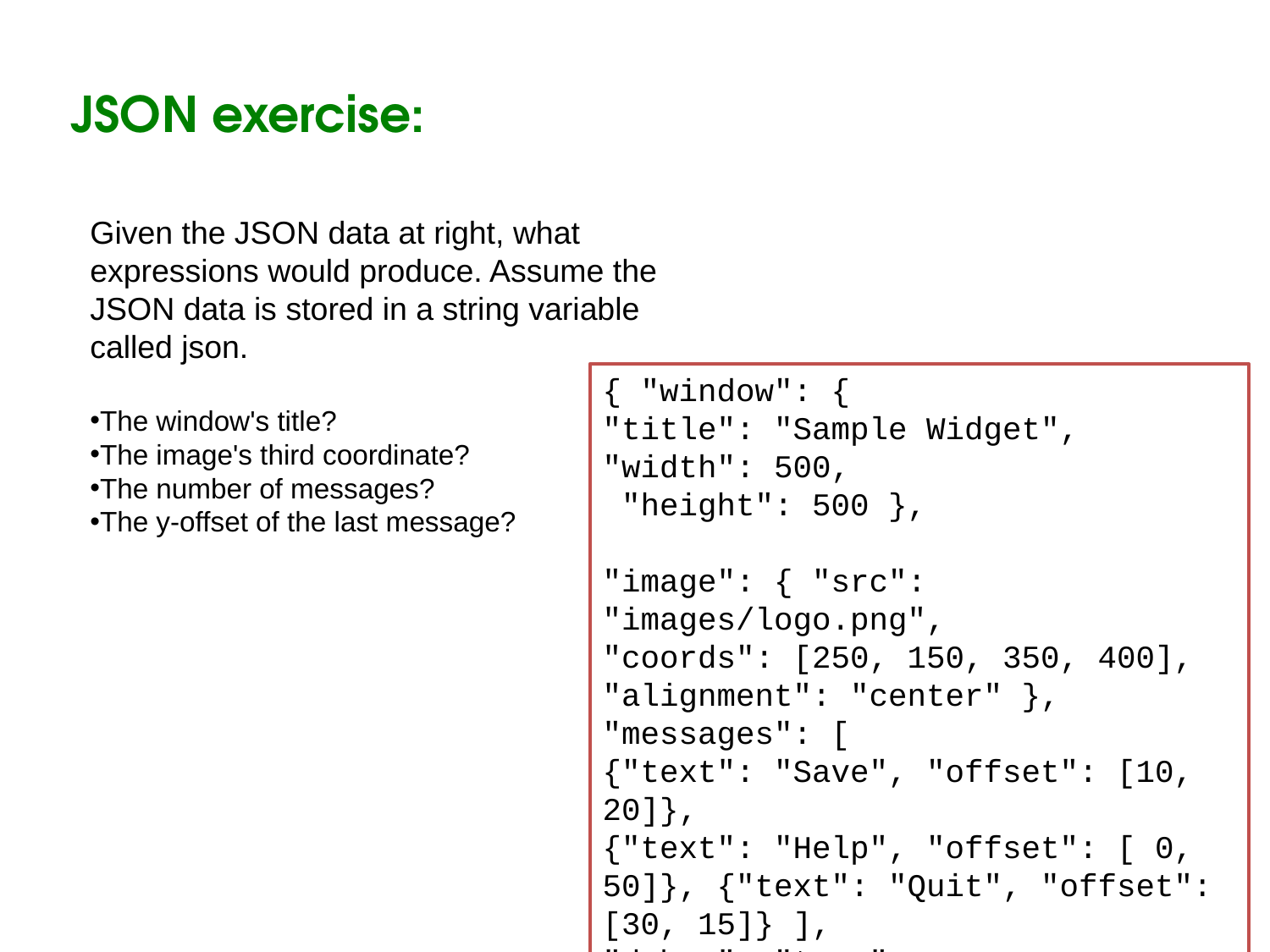

# JSON exercise:
Given the JSON data at right, what expressions would produce. Assume the JSON data is stored in a string variable called json.

The window's title?
The image's third coordinate?
The number of messages?
The y-offset of the last message?
{ "window": {
"title": "Sample Widget",
"width": 500,
 "height": 500 },

"image": { "src": "images/logo.png",
"coords": [250, 150, 350, 400],
"alignment": "center" },
"messages": [
{"text": "Save", "offset": [10, 20]},
{"text": "Help", "offset": [ 0, 50]}, {"text": "Quit", "offset": [30, 15]} ],
"debug": "true"
}